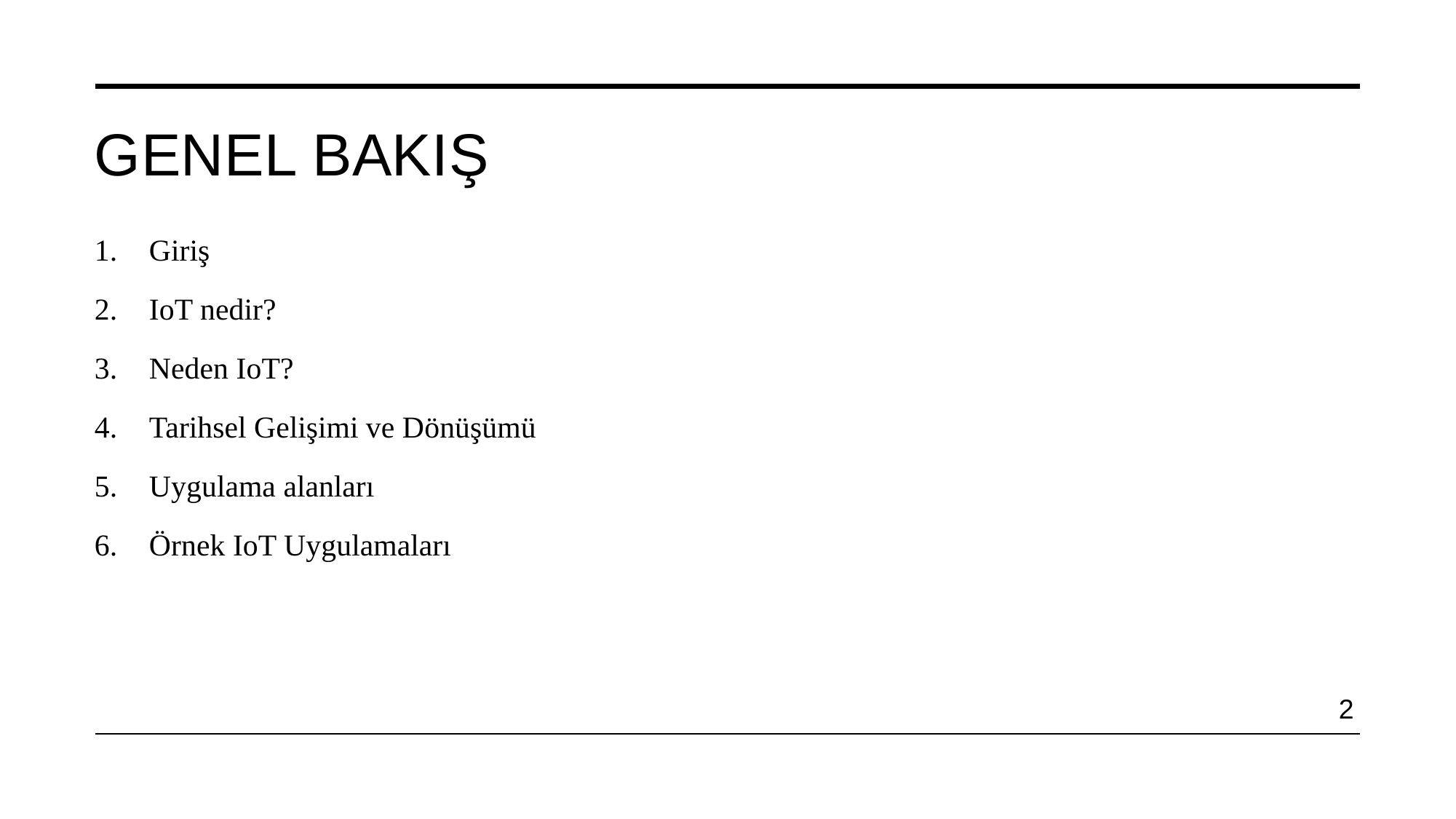

# Genel bakIŞ
Giriş
IoT nedir?
Neden IoT?
Tarihsel Gelişimi ve Dönüşümü
Uygulama alanları
Örnek IoT Uygulamaları
2